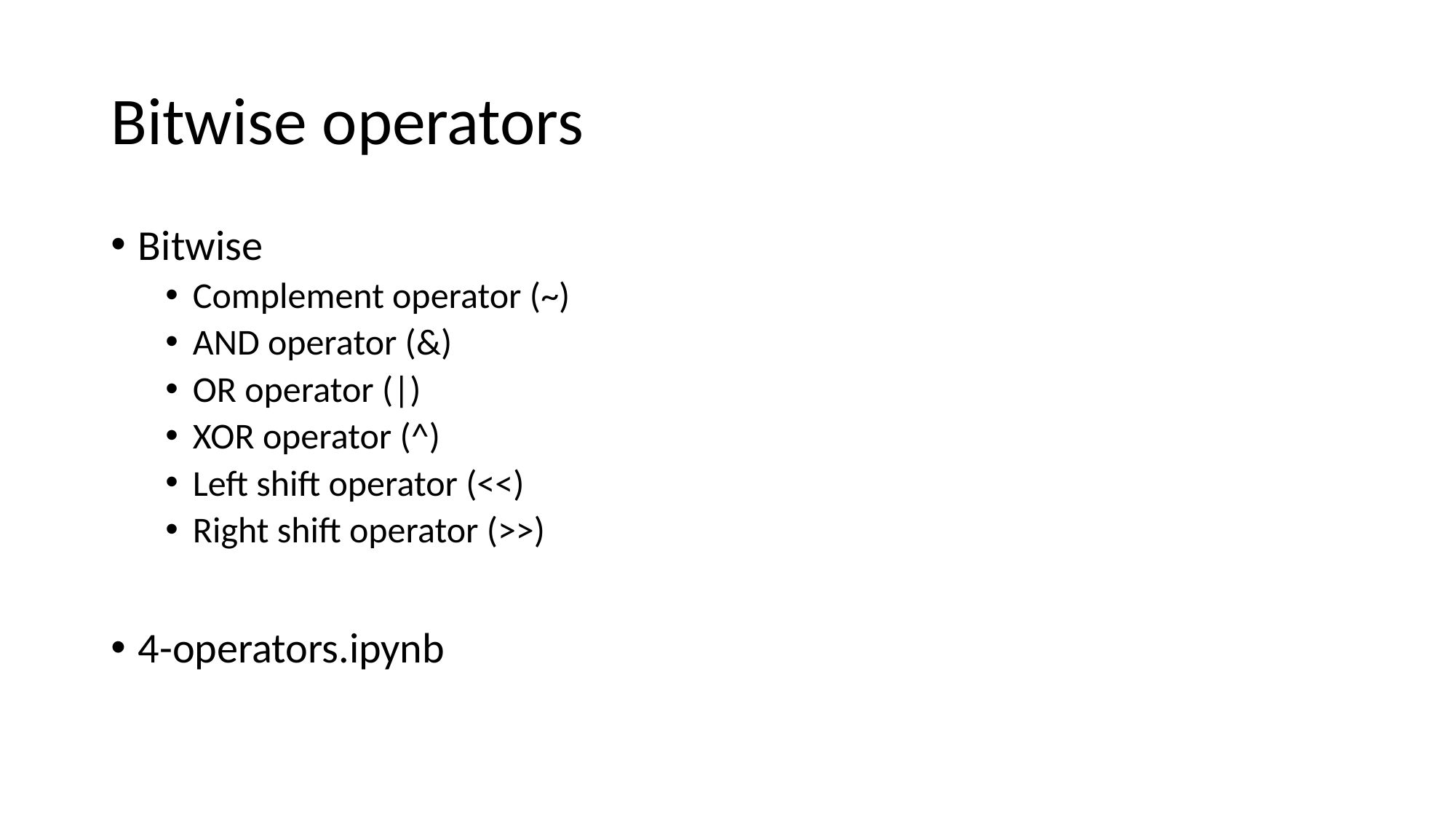

# Bitwise operators
Bitwise
Complement operator (~)
AND operator (&)
OR operator (|)
XOR operator (^)
Left shift operator (<<)
Right shift operator (>>)

4-operators.ipynb